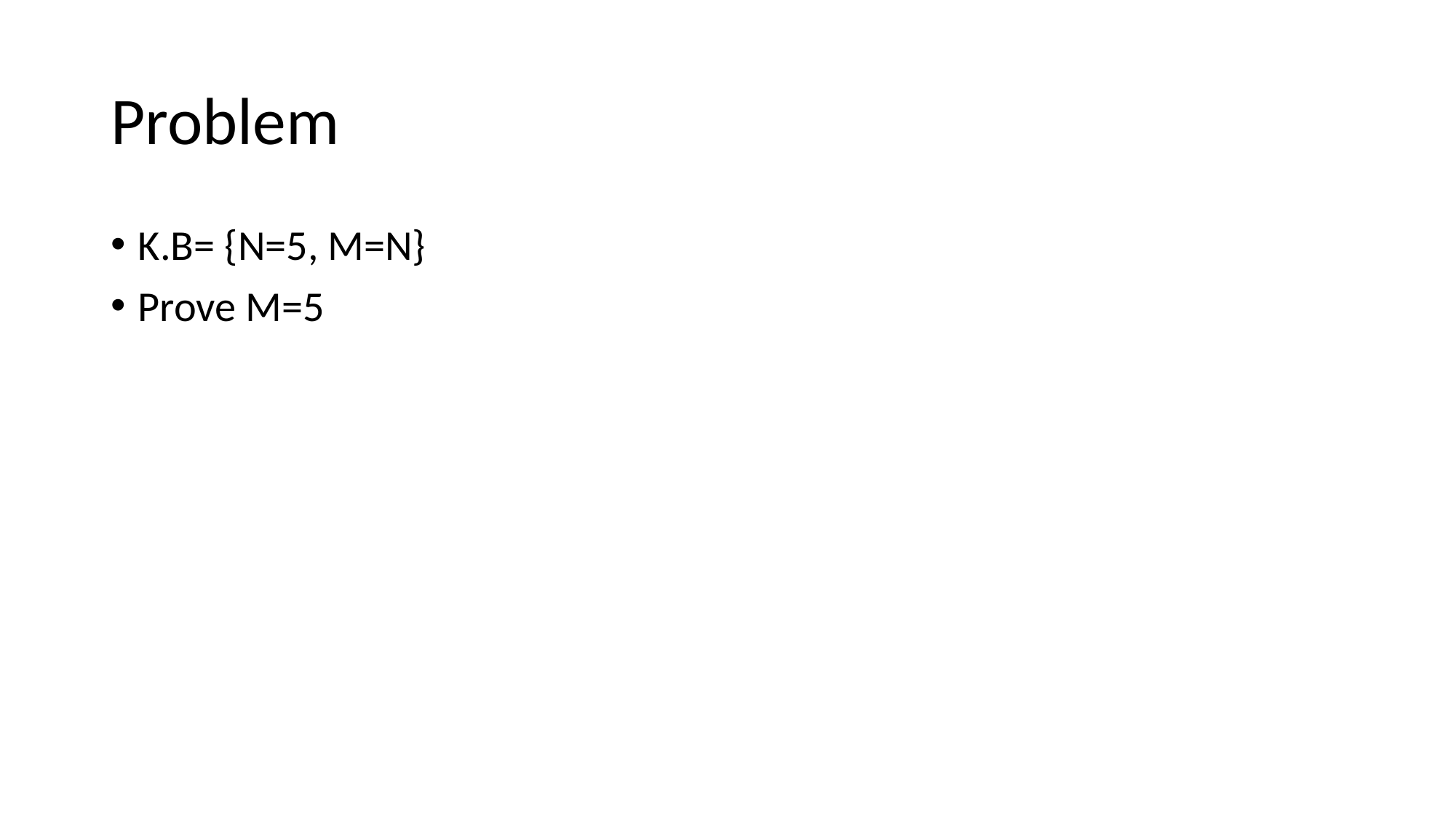

# Problem
K.B= {N=5, M=N}
Prove M=5